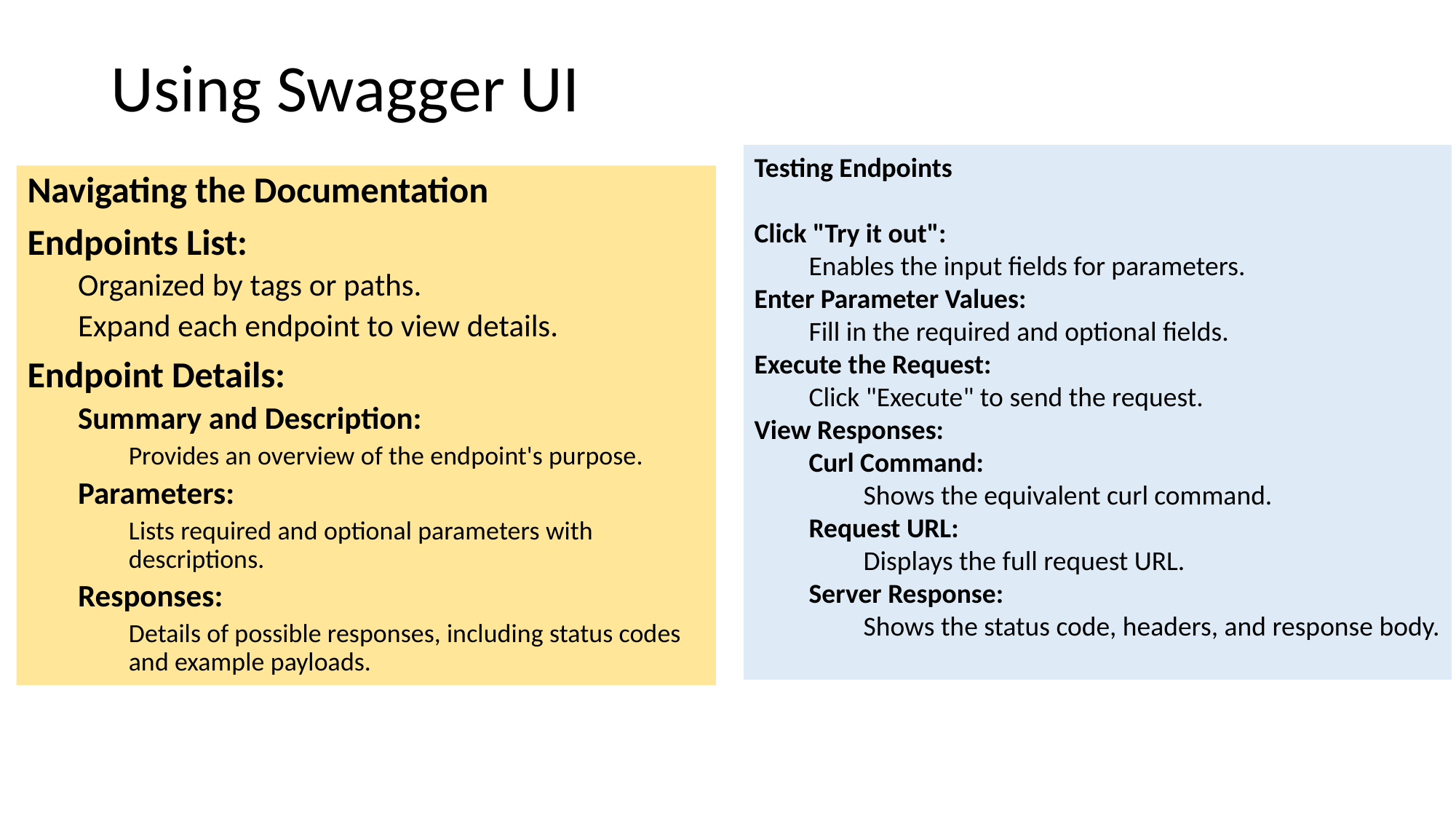

# Using Swagger UI
Testing Endpoints

Click "Try it out":
Enables the input fields for parameters.
Enter Parameter Values:
Fill in the required and optional fields.
Execute the Request:
Click "Execute" to send the request.
View Responses:
Curl Command:
Shows the equivalent curl command.
Request URL:
Displays the full request URL.
Server Response:
Shows the status code, headers, and response body.

Navigating the Documentation
Endpoints List:
Organized by tags or paths.
Expand each endpoint to view details.
Endpoint Details:
Summary and Description:
Provides an overview of the endpoint's purpose.
Parameters:
Lists required and optional parameters with descriptions.
Responses:
Details of possible responses, including status codes and example payloads.